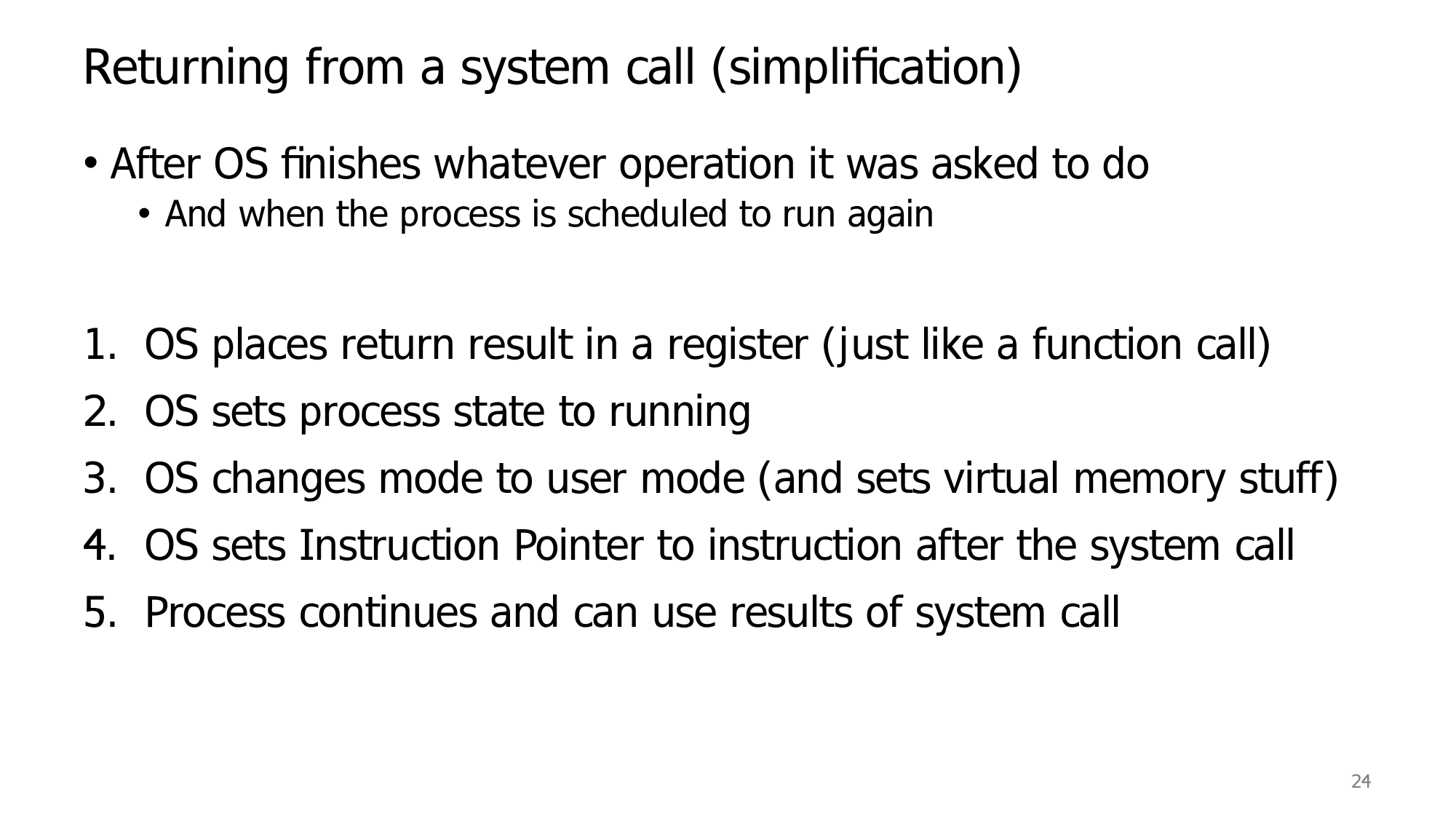

# Returning from a system call (simplification)
After OS finishes whatever operation it was asked to do
And when the process is scheduled to run again

OS places return result in a register (just like a function call)
OS sets process state to running
OS changes mode to user mode (and sets virtual memory stuff)
OS sets Instruction Pointer to instruction after the system call
Process continues and can use results of system call

24